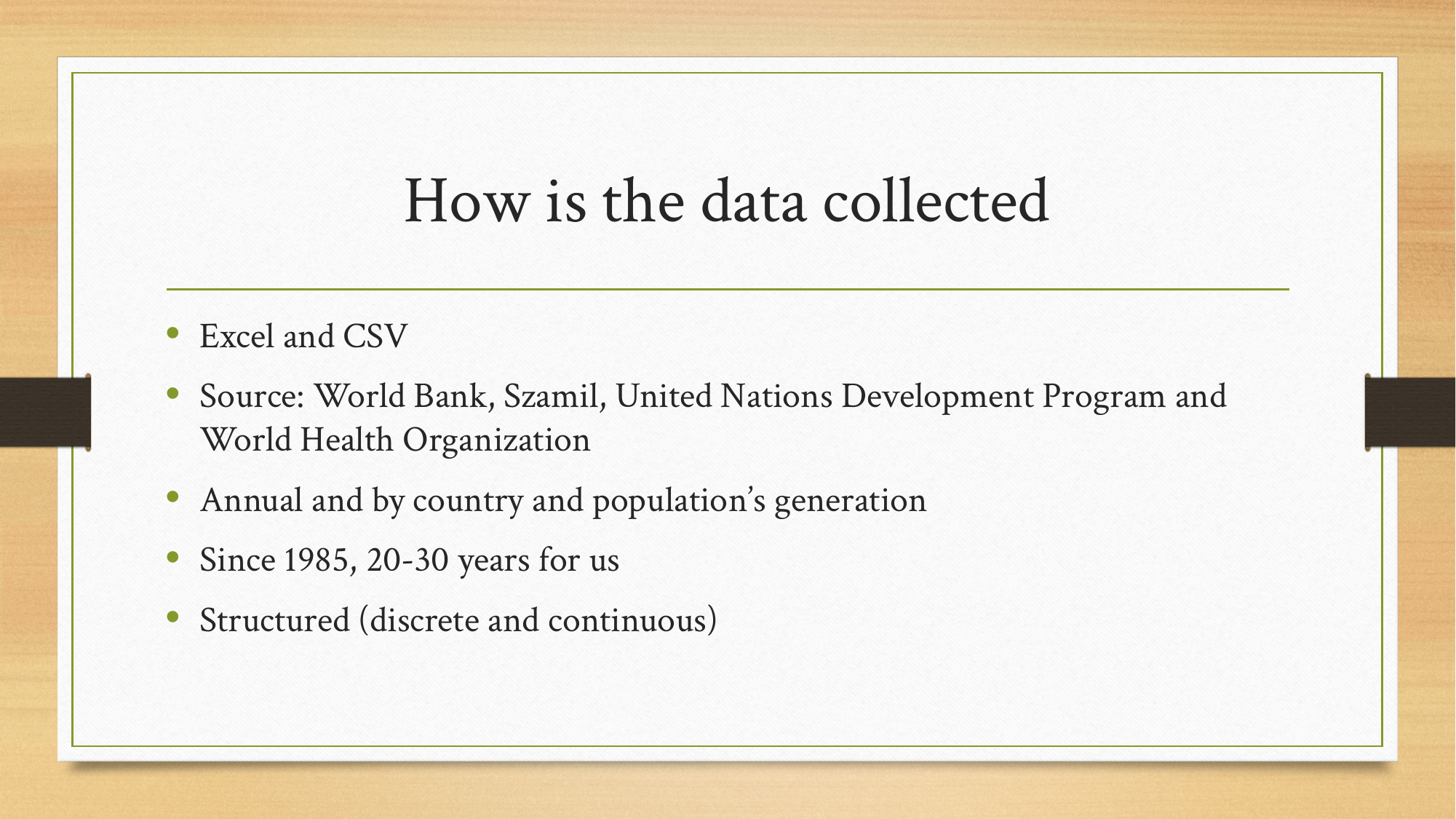

# How is the data collected
Excel and CSV
Source: World Bank, Szamil, United Nations Development Program and World Health Organization
Annual and by country and population’s generation
Since 1985, 20-30 years for us
Structured (discrete and continuous)